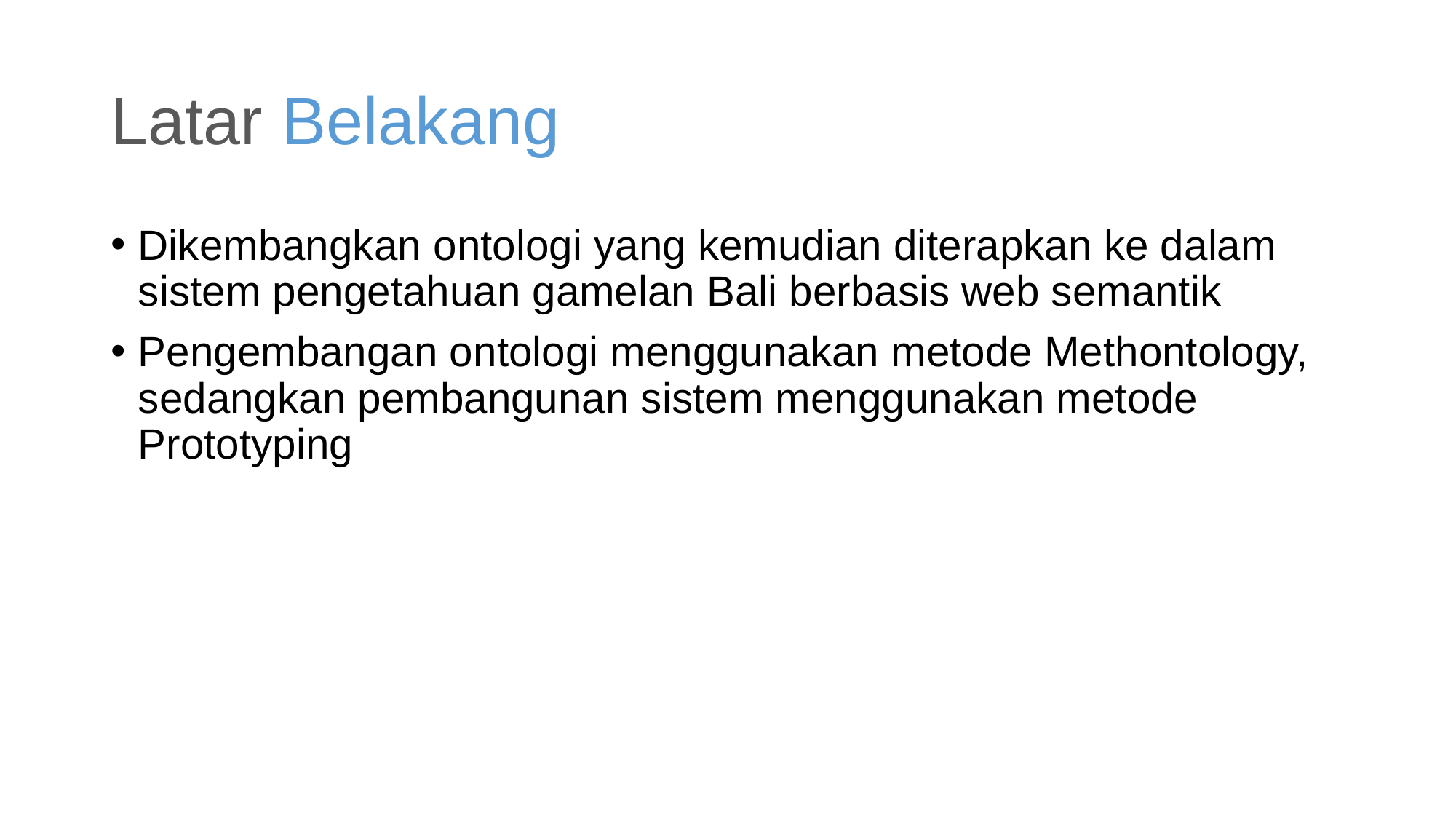

# Latar Belakang
Dikembangkan ontologi yang kemudian diterapkan ke dalam sistem pengetahuan gamelan Bali berbasis web semantik
Pengembangan ontologi menggunakan metode Methontology, sedangkan pembangunan sistem menggunakan metode Prototyping